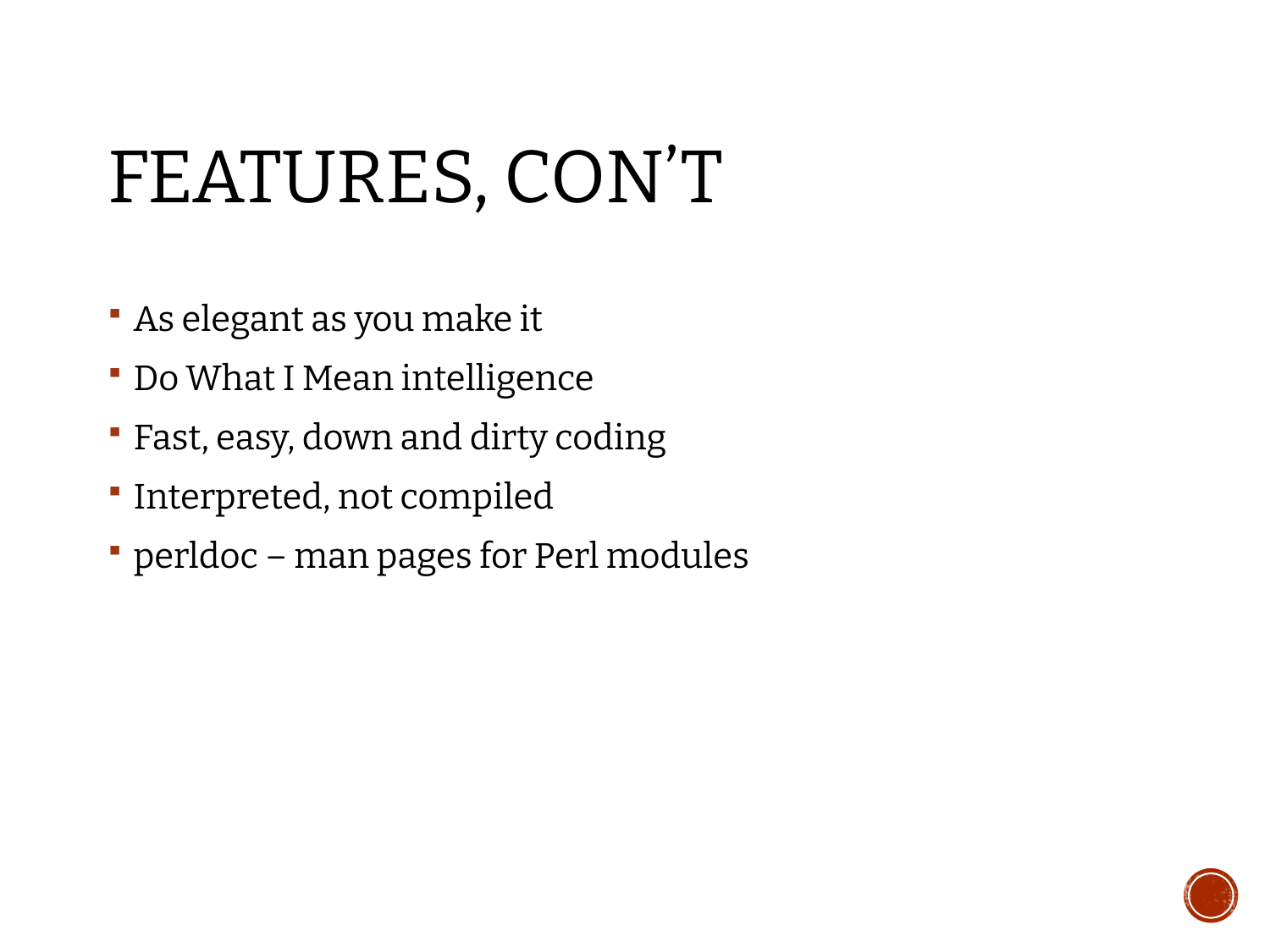

# Features, con’t
As elegant as you make it
Do What I Mean intelligence
Fast, easy, down and dirty coding
Interpreted, not compiled
perldoc – man pages for Perl modules